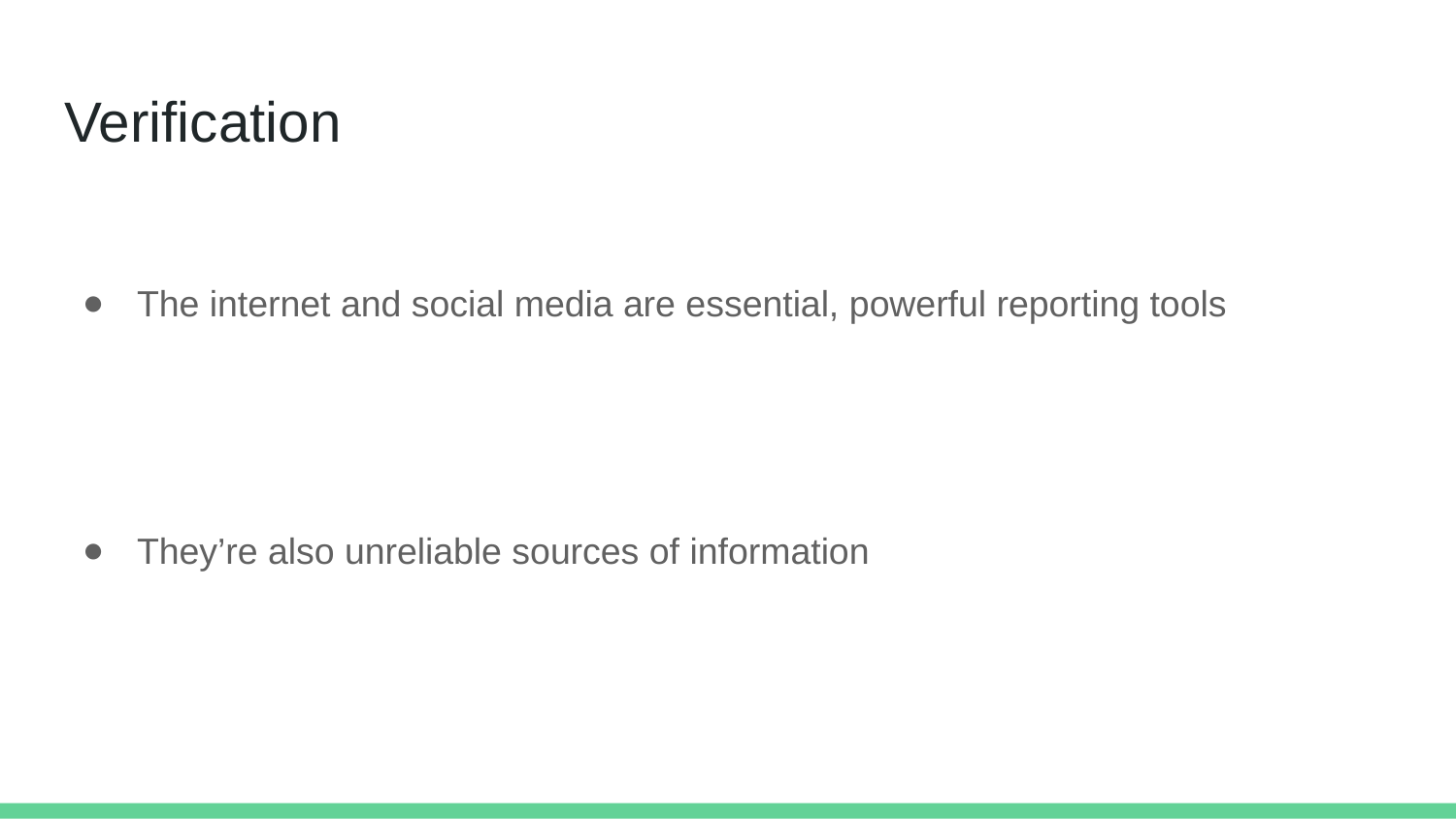

# Verification

The internet and social media are essential, powerful reporting tools

They’re also unreliable sources of information